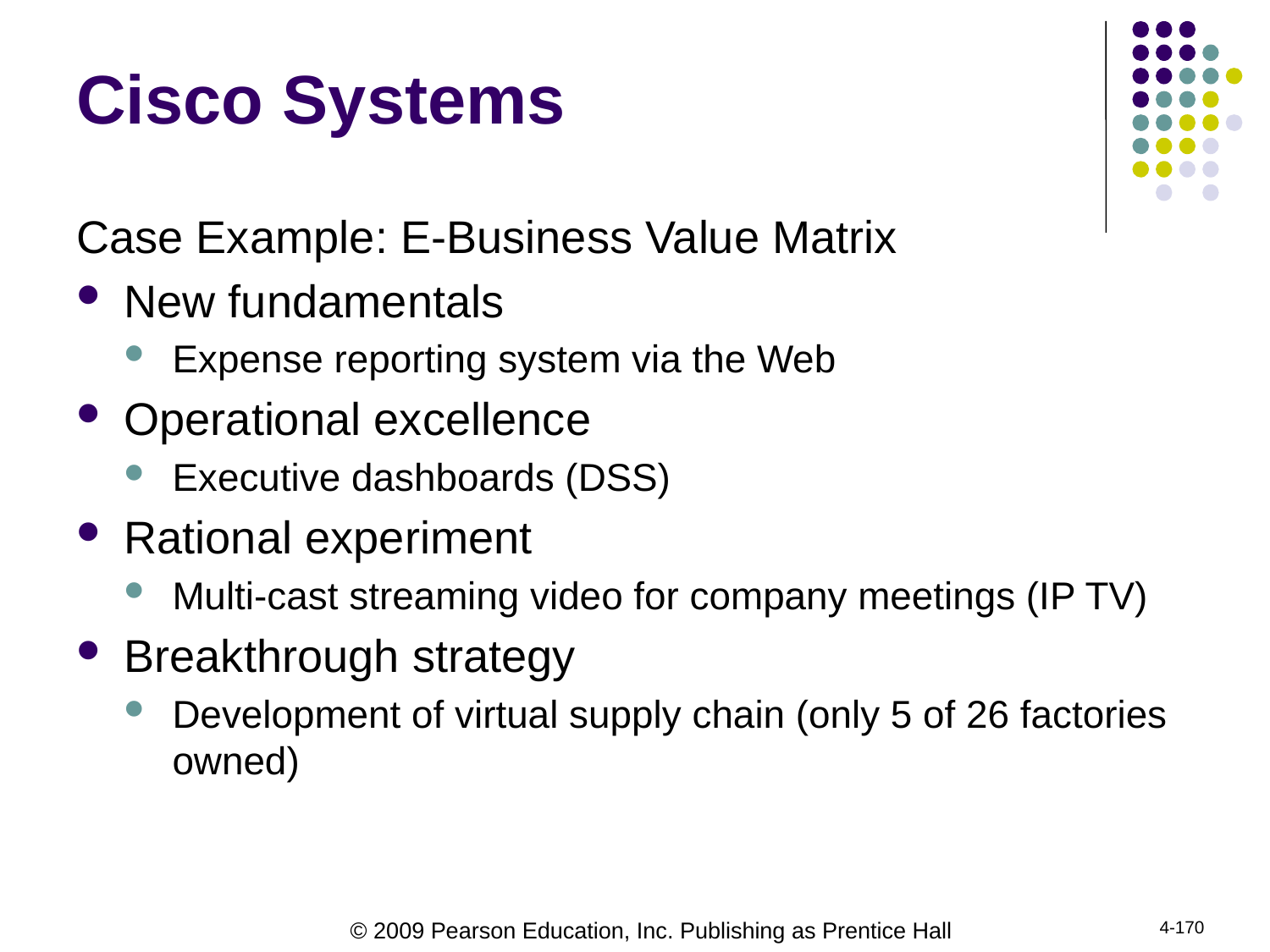

# Cisco Systems
Case Example: E-Business Value Matrix
New fundamentals
Expense reporting system via the Web
Operational excellence
Executive dashboards (DSS)
Rational experiment
Multi-cast streaming video for company meetings (IP TV)
Breakthrough strategy
Development of virtual supply chain (only 5 of 26 factories owned)
4-170